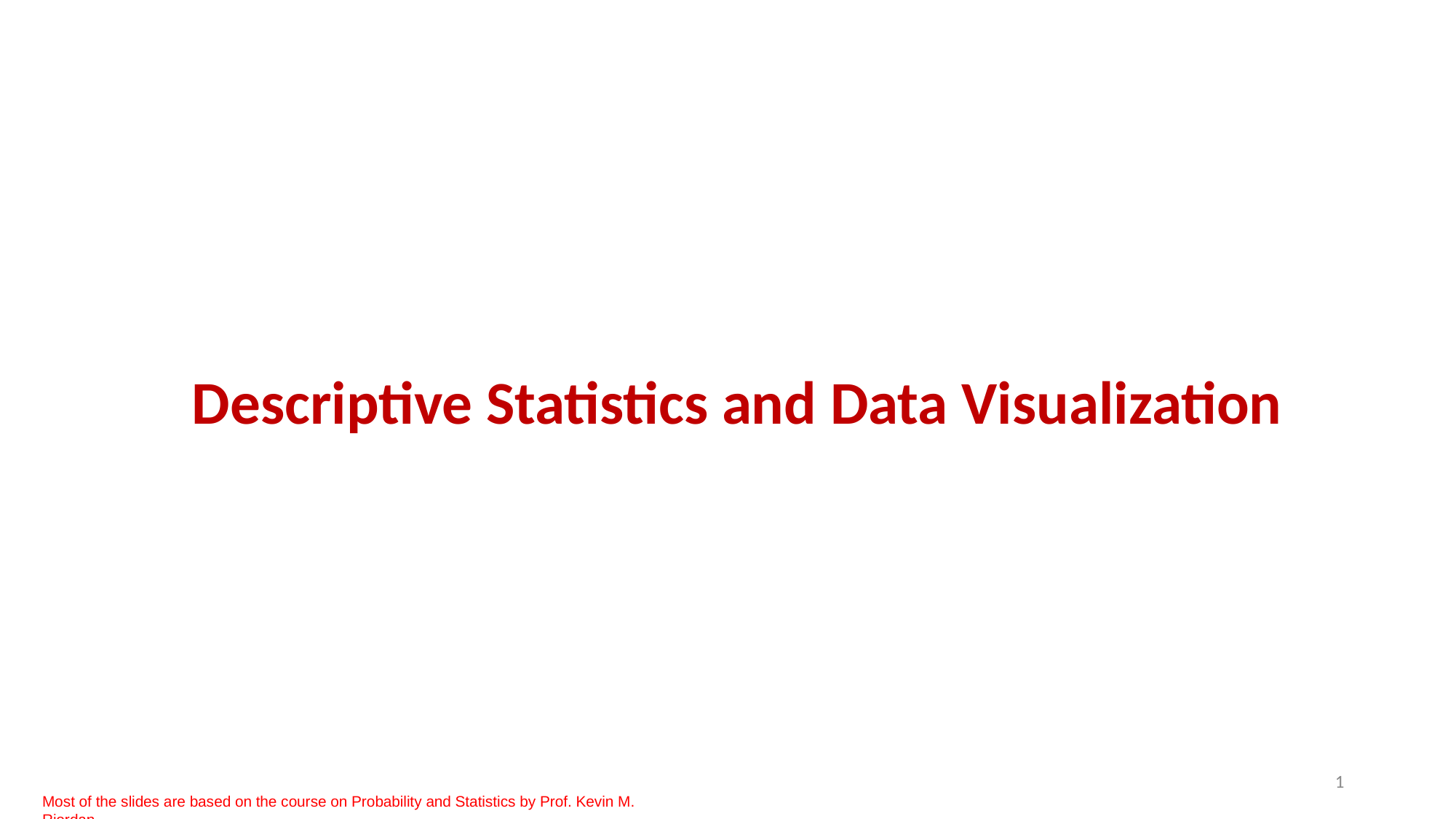

# Descriptive Statistics and Data Visualization
1
Most of the slides are based on the course on Probability and Statistics by Prof. Kevin M. Riordan